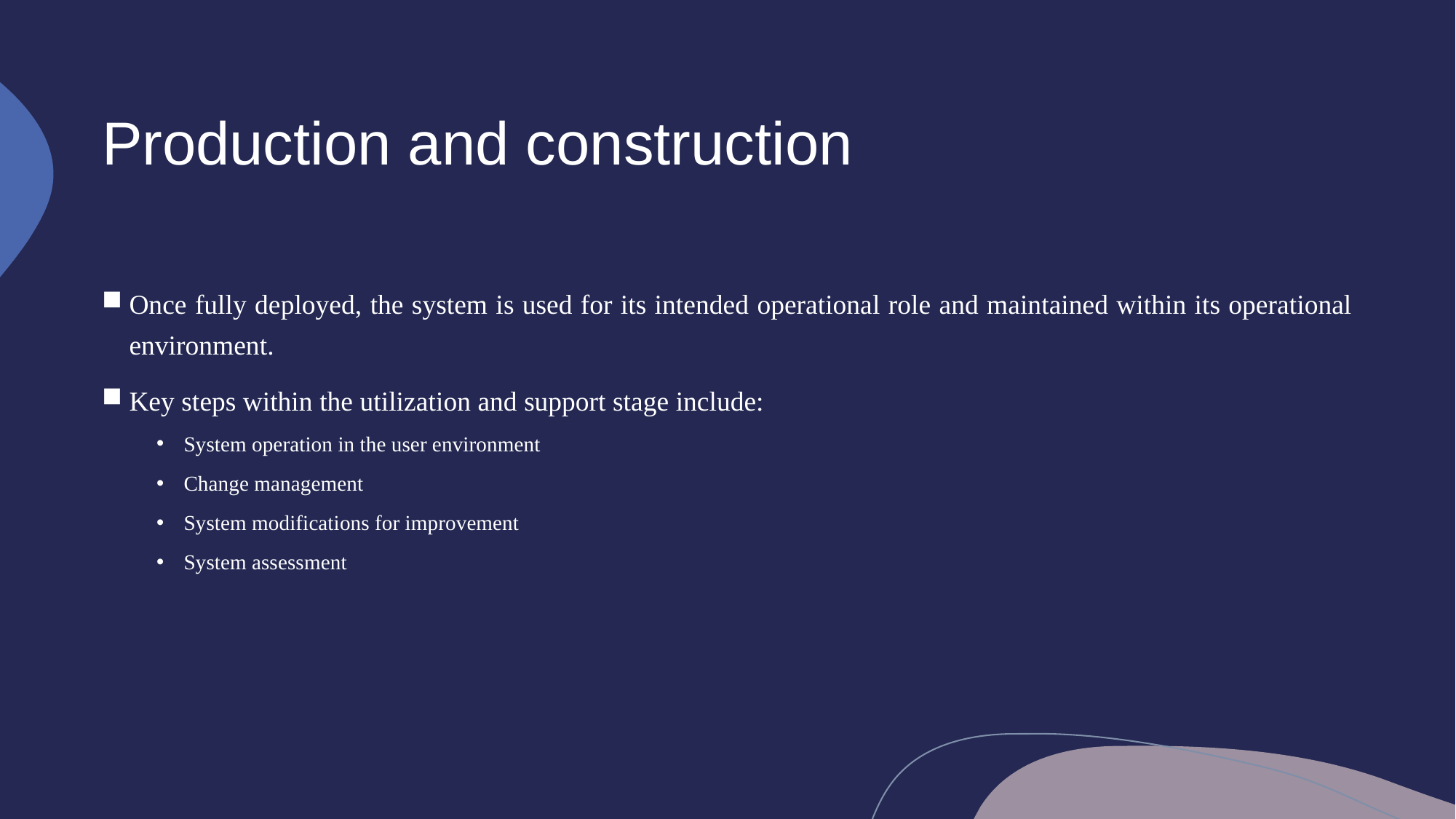

# Production and construction
Once fully deployed, the system is used for its intended operational role and maintained within its operational environment.
Key steps within the utilization and support stage include:
System operation in the user environment
Change management
System modifications for improvement
System assessment